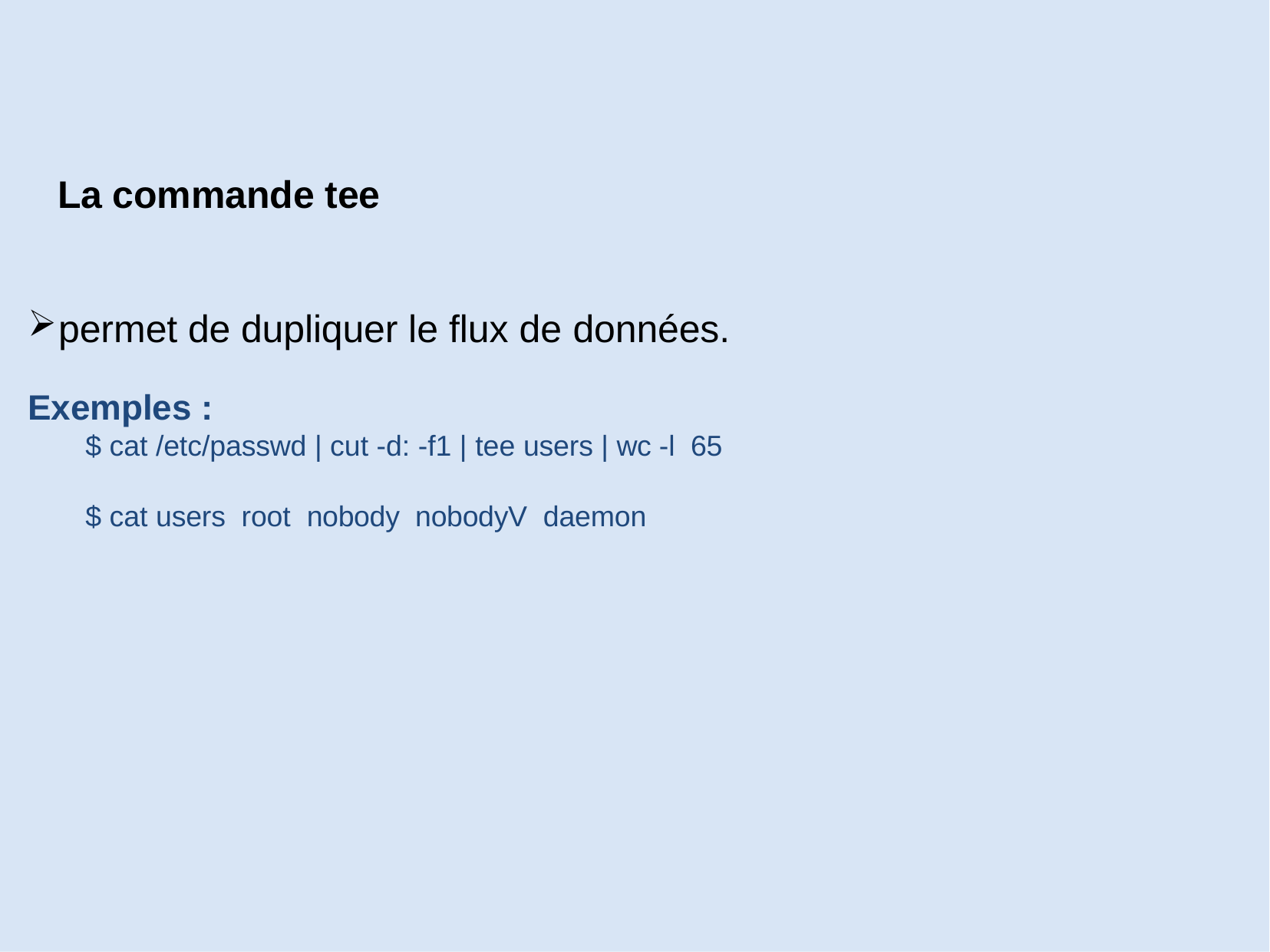

La commande tee

permet de dupliquer le flux de données.
Exemples :
$ cat /etc/passwd | cut -d: -f1 | tee users | wc -l  65

$ cat users  root  nobody  nobodyV  daemon

29